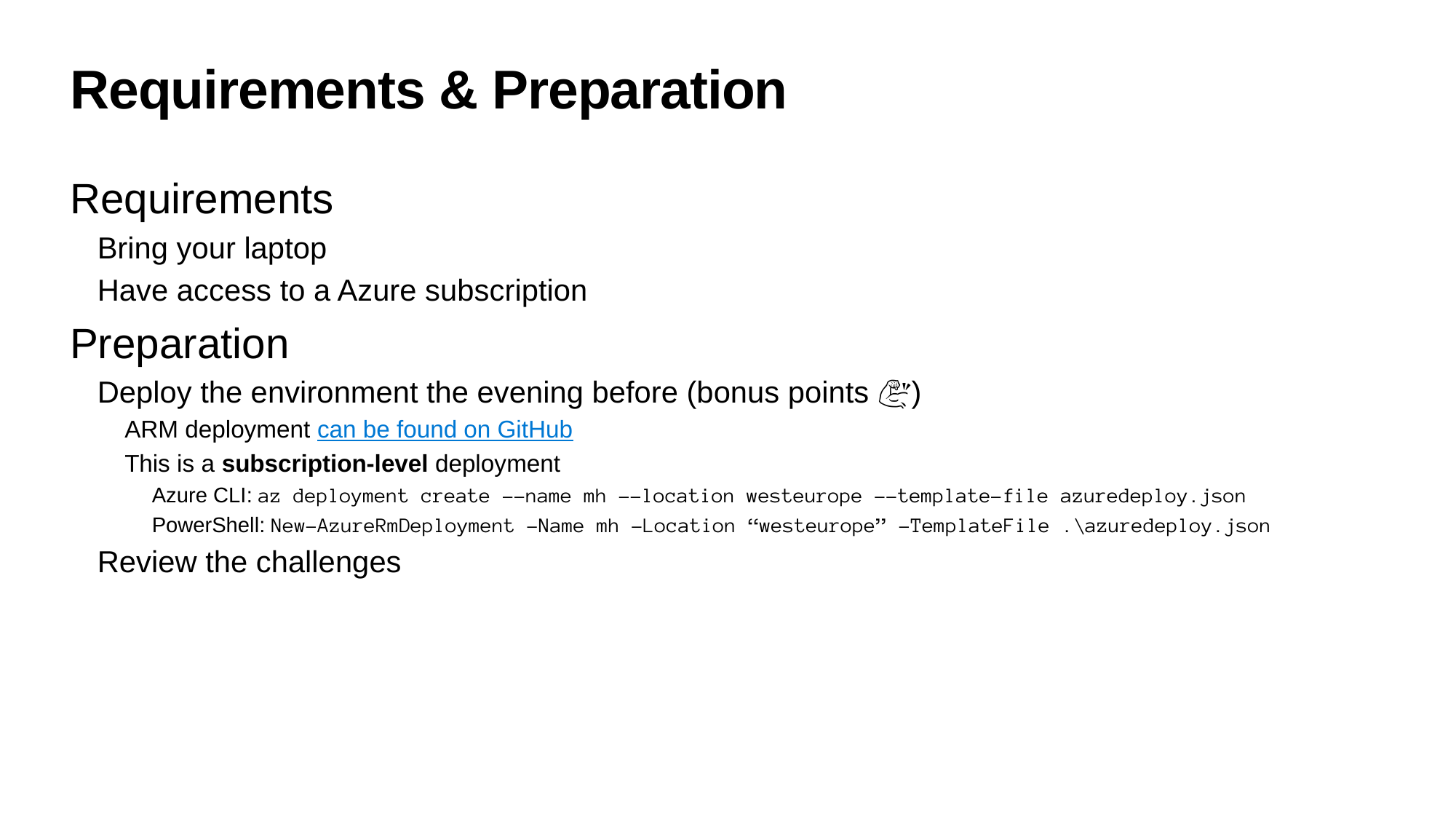

# Requirements & Preparation
Requirements
Bring your laptop
Have access to a Azure subscription
Preparation
Deploy the environment the evening before (bonus points 💪)
ARM deployment can be found on GitHub
This is a subscription-level deployment
Azure CLI: az deployment create --name mh --location westeurope --template-file azuredeploy.json
PowerShell: New-AzureRmDeployment -Name mh -Location “westeurope” -TemplateFile .\azuredeploy.json
Review the challenges